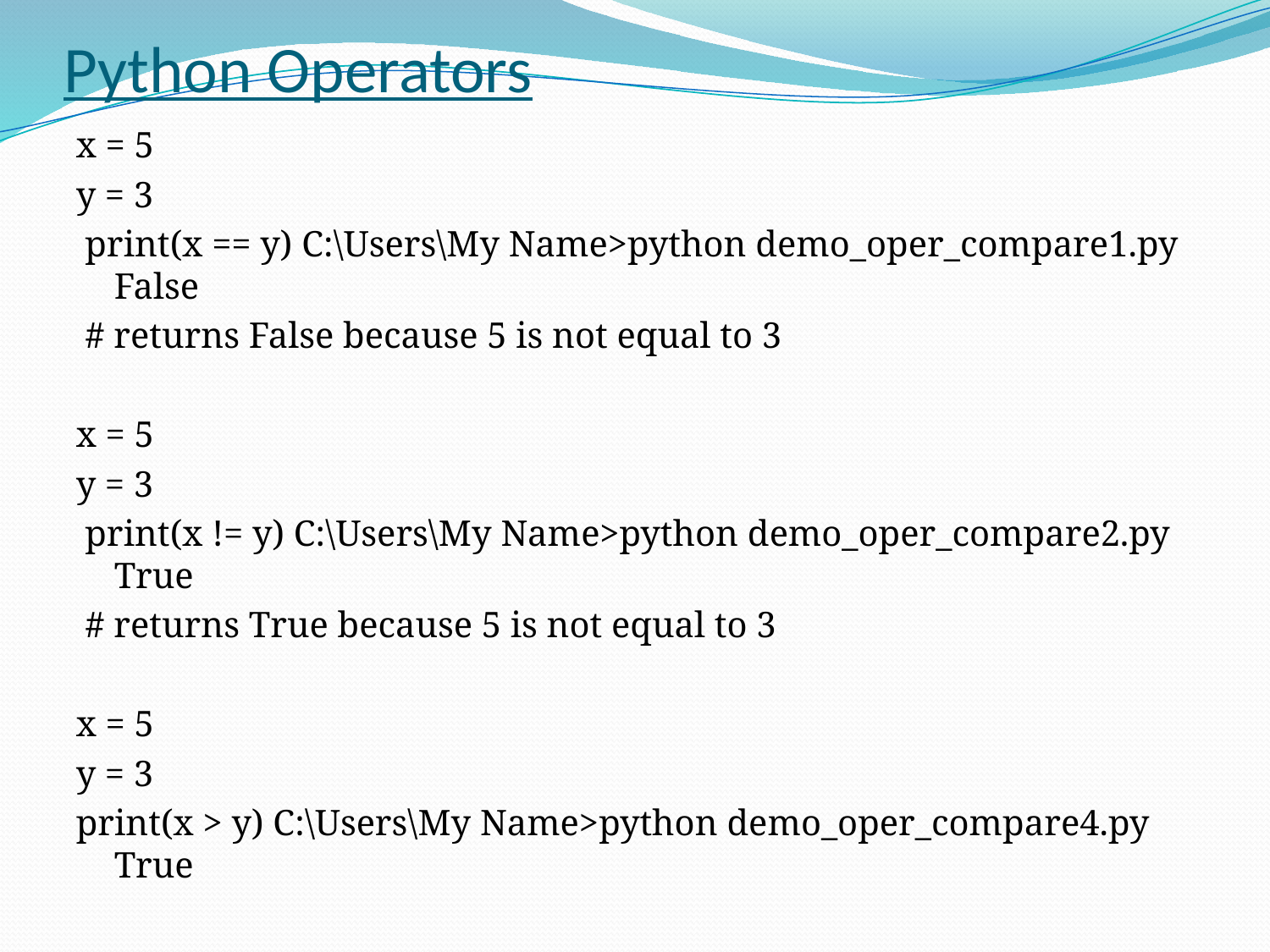

# Python Operators
x = 5
y = 3
 print(x == y) C:\Users\My Name>python demo_oper_compare1.py
False
 # returns False because 5 is not equal to 3

x = 5
y = 3
 print(x != y) C:\Users\My Name>python demo_oper_compare2.py
True
 # returns True because 5 is not equal to 3

x = 5
y = 3
print(x > y) C:\Users\My Name>python demo_oper_compare4.py
True